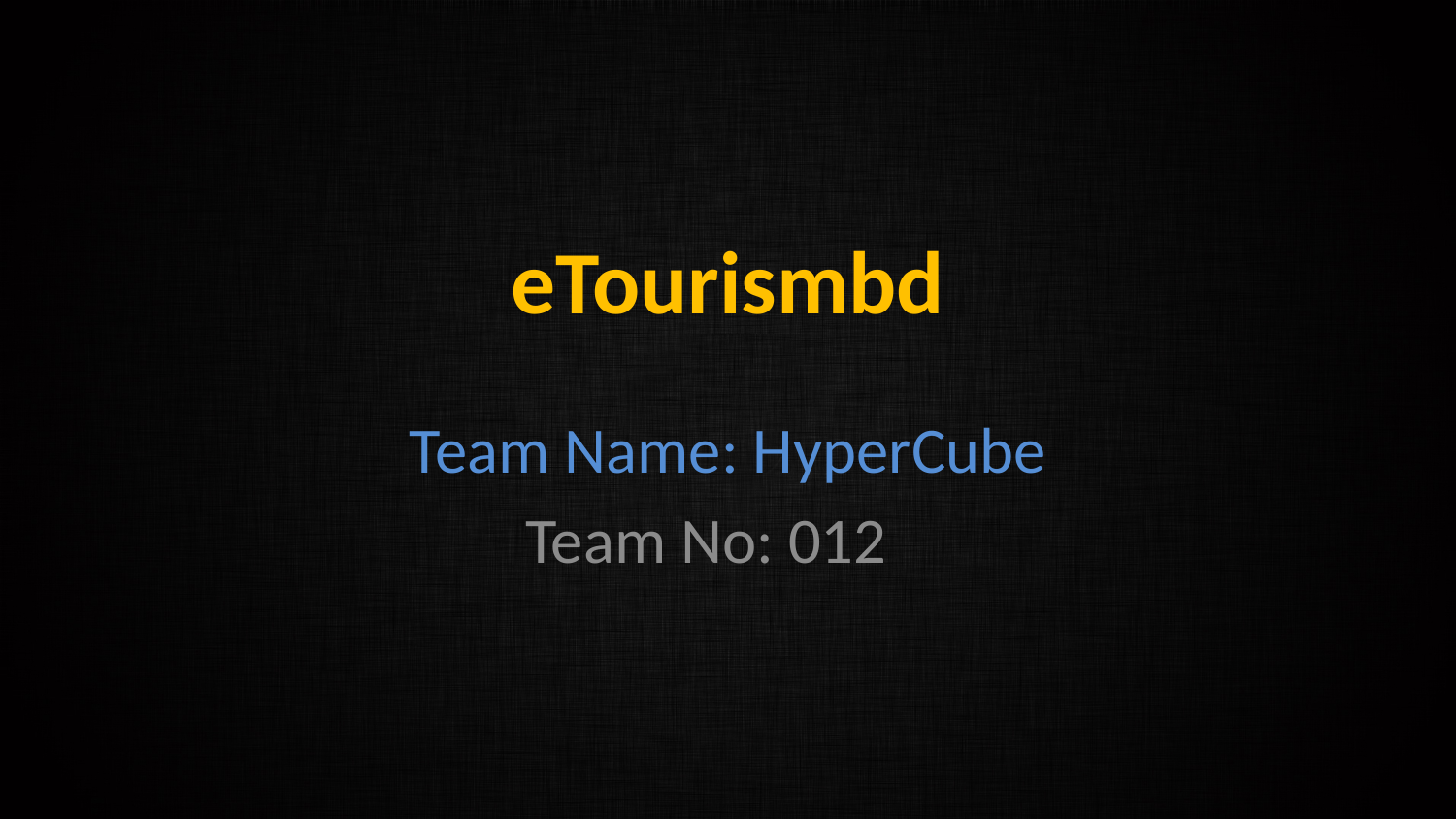

# eTourismbd
Team Name: HyperCube
Team No: 012